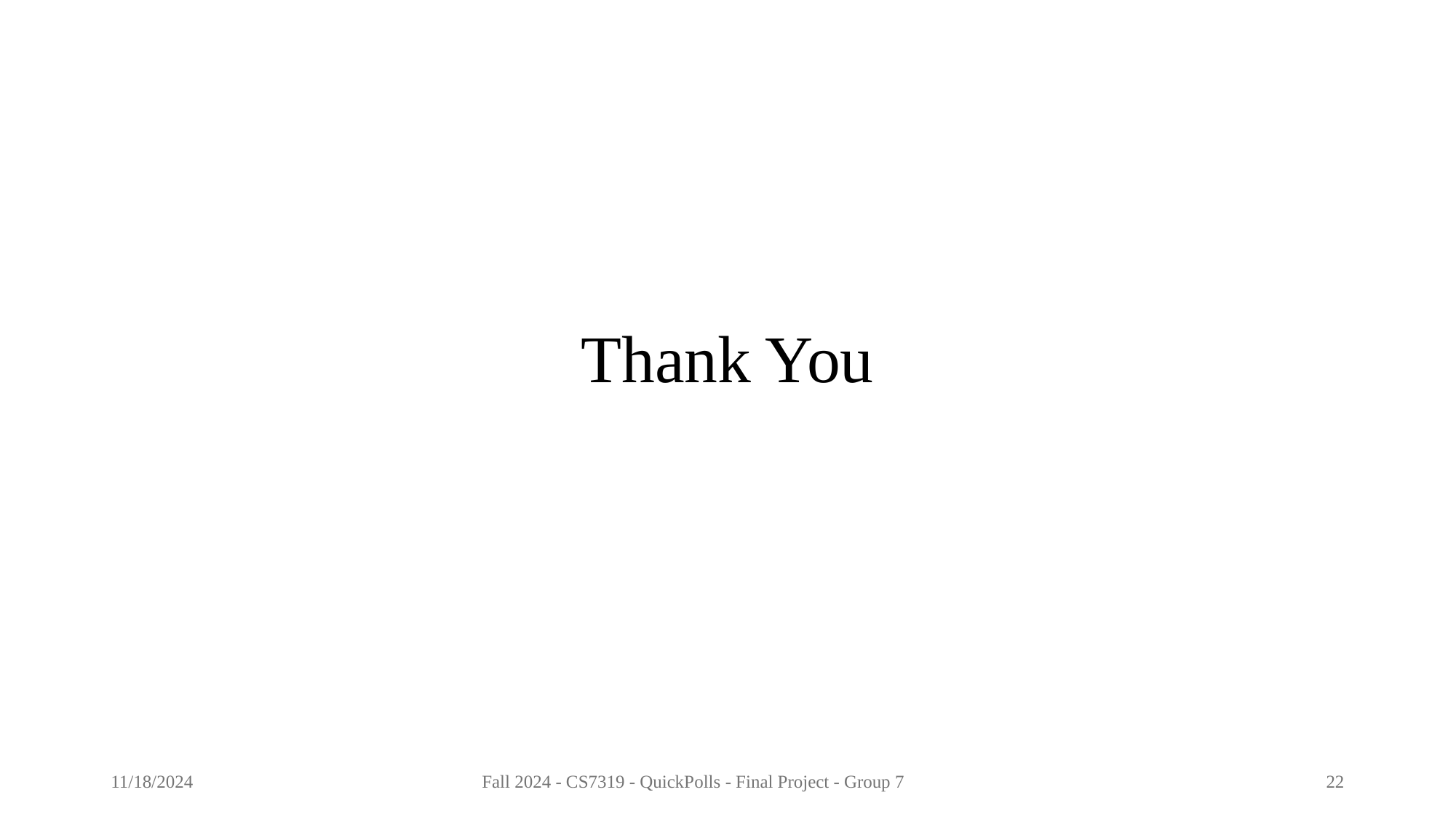

# Thank You
11/18/2024
Fall 2024 - CS7319 - QuickPolls - Final Project - Group 7
22